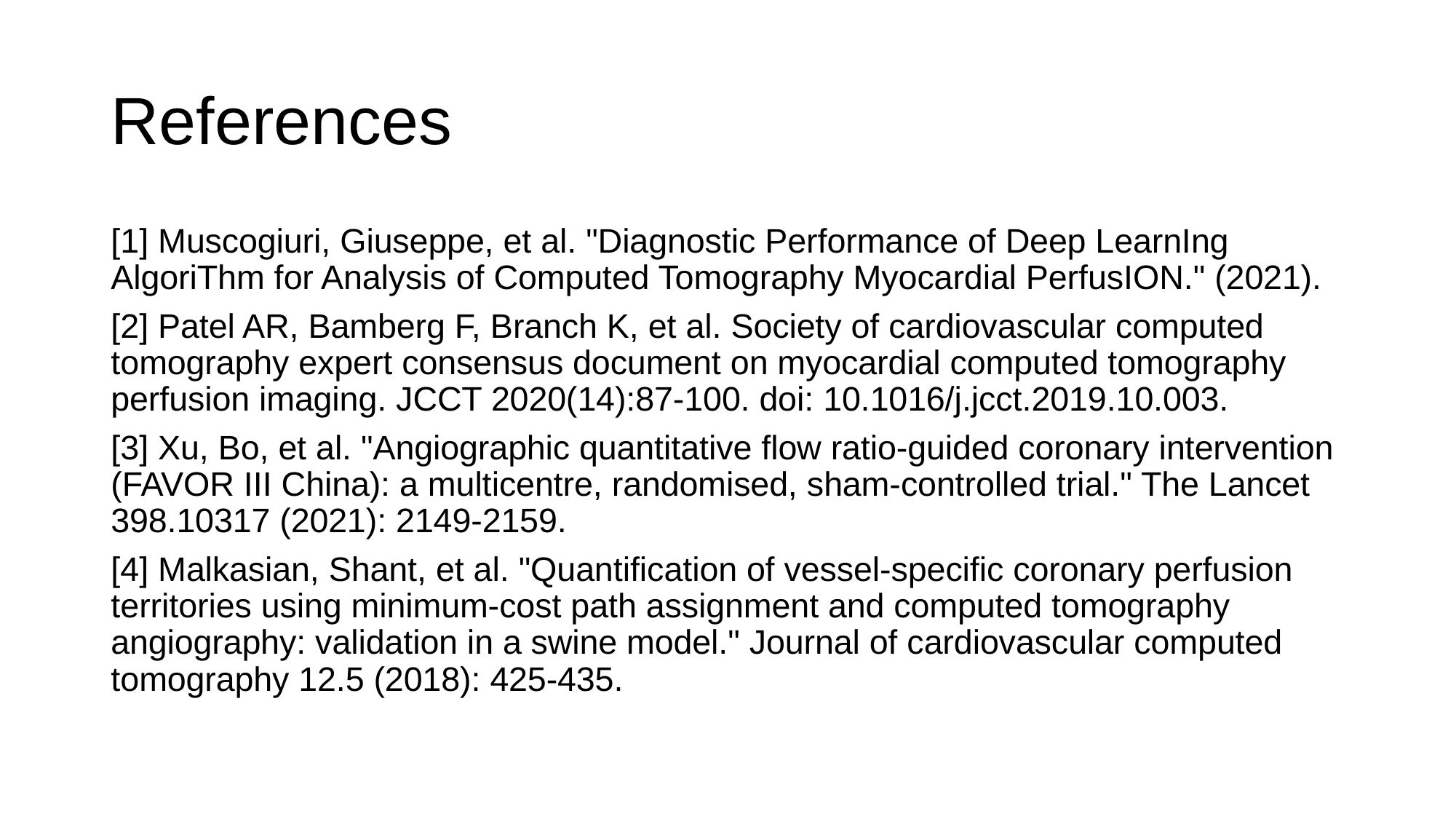

# References
[1] Muscogiuri, Giuseppe, et al. "Diagnostic Performance of Deep LearnIng AlgoriThm for Analysis of Computed Tomography Myocardial PerfusION." (2021).
[2] Patel AR, Bamberg F, Branch K, et al. Society of cardiovascular computed tomography expert consensus document on myocardial computed tomography perfusion imaging. JCCT 2020(14):87-100. doi: 10.1016/j.jcct.2019.10.003.
[3] Xu, Bo, et al. "Angiographic quantitative flow ratio-guided coronary intervention (FAVOR III China): a multicentre, randomised, sham-controlled trial." The Lancet 398.10317 (2021): 2149-2159.
[4] Malkasian, Shant, et al. "Quantification of vessel-specific coronary perfusion territories using minimum-cost path assignment and computed tomography angiography: validation in a swine model." Journal of cardiovascular computed tomography 12.5 (2018): 425-435.